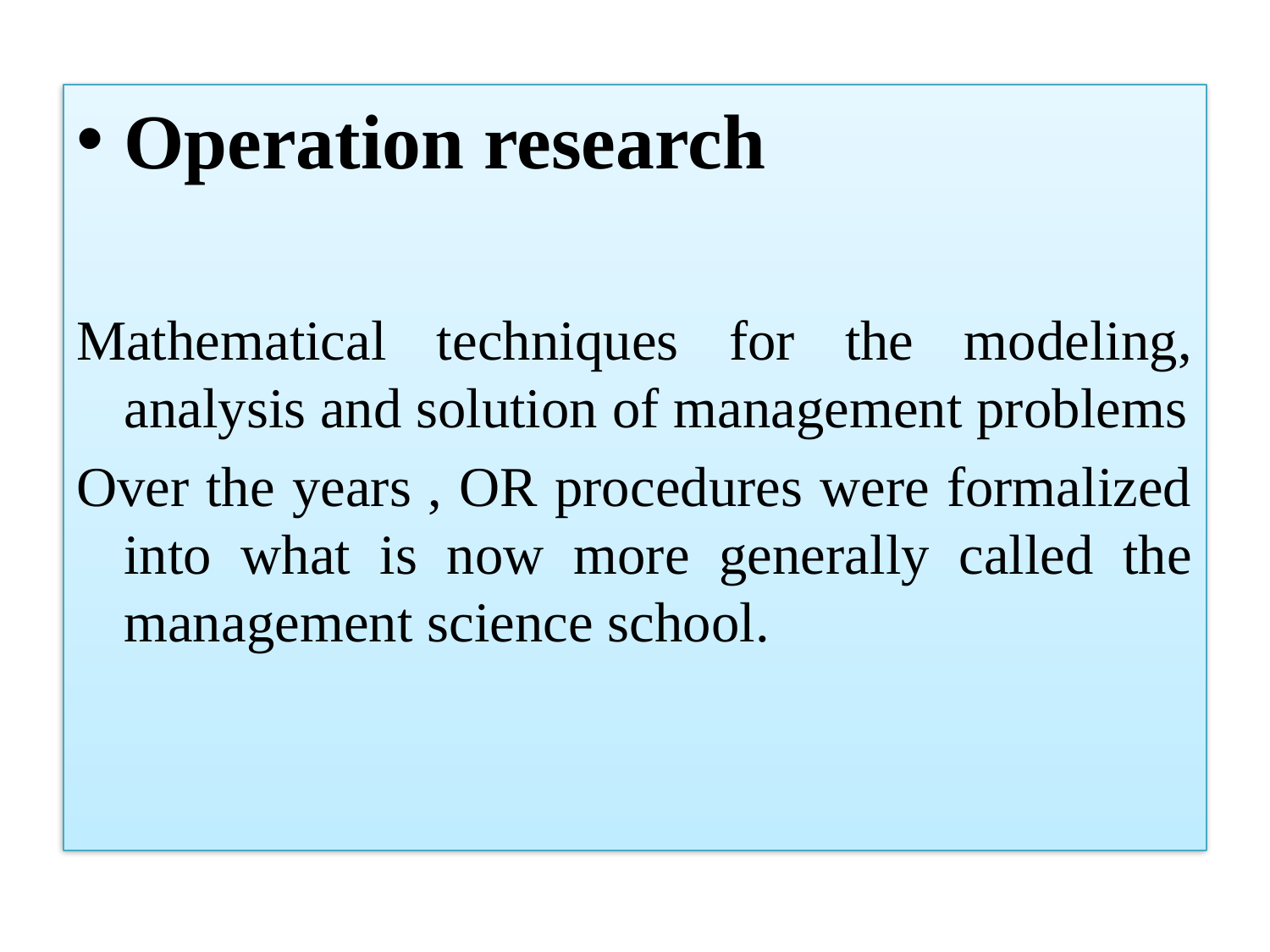

Operation research

Mathematical techniques for the modeling, analysis and solution of management problems
Over the years , OR procedures were formalized into what is now more generally called the management science school.